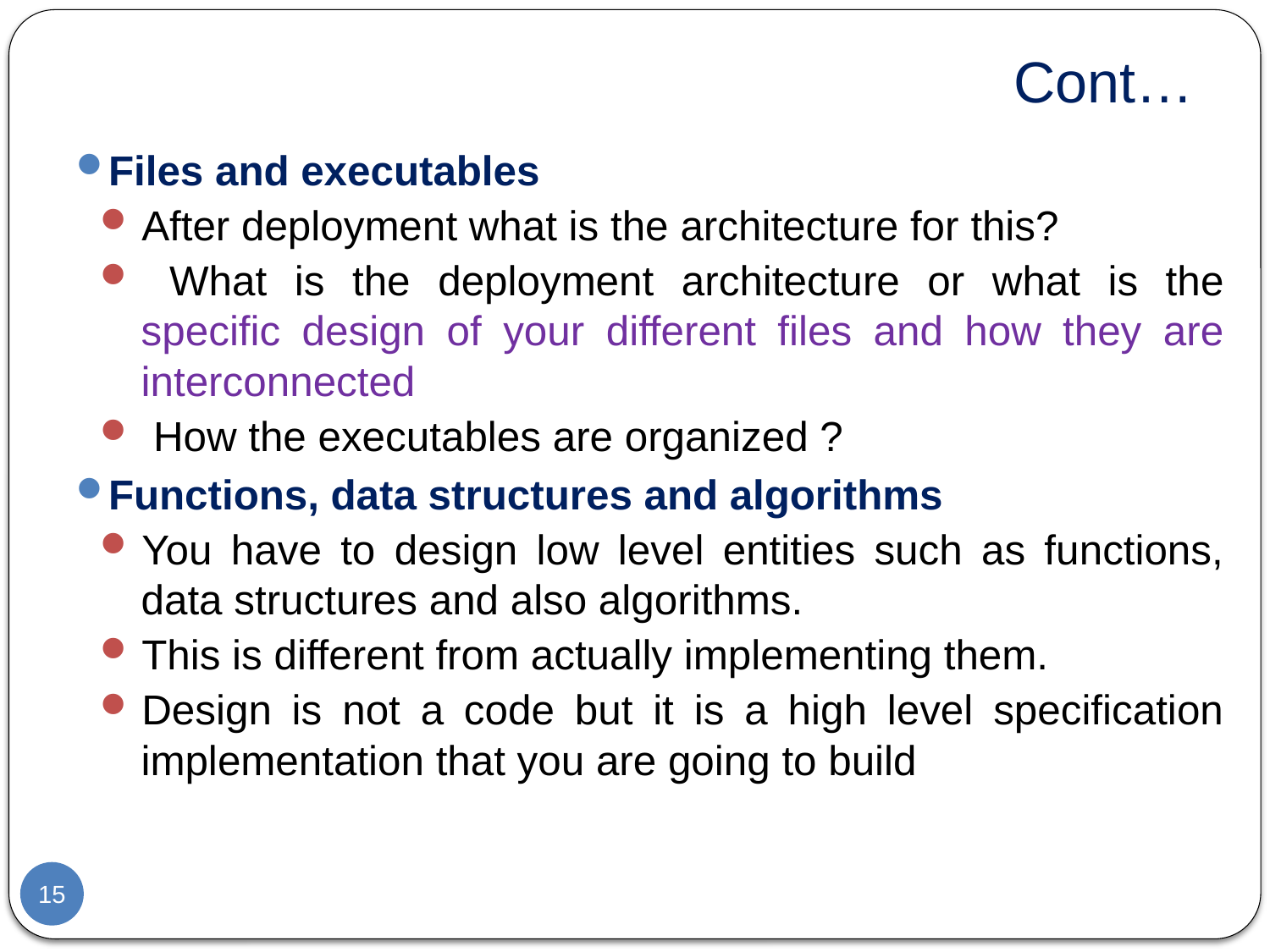

# Cont…
Files and executables
After deployment what is the architecture for this?
 What is the deployment architecture or what is the specific design of your different files and how they are interconnected
 How the executables are organized ?
Functions, data structures and algorithms
You have to design low level entities such as functions, data structures and also algorithms.
This is different from actually implementing them.
Design is not a code but it is a high level specification implementation that you are going to build

15